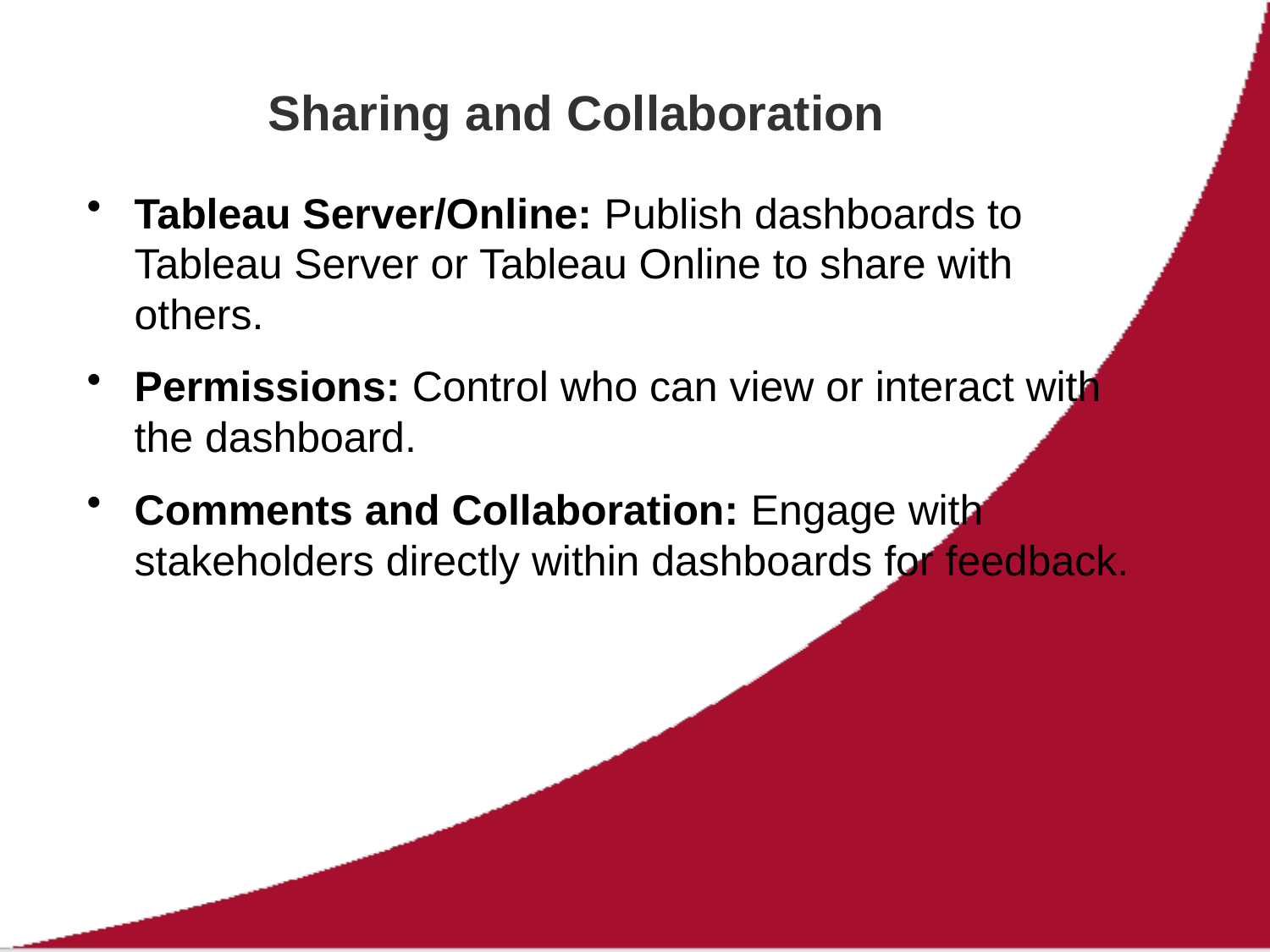

# Sharing and Collaboration
Tableau Server/Online: Publish dashboards to Tableau Server or Tableau Online to share with others.
Permissions: Control who can view or interact with the dashboard.
Comments and Collaboration: Engage with stakeholders directly within dashboards for feedback.